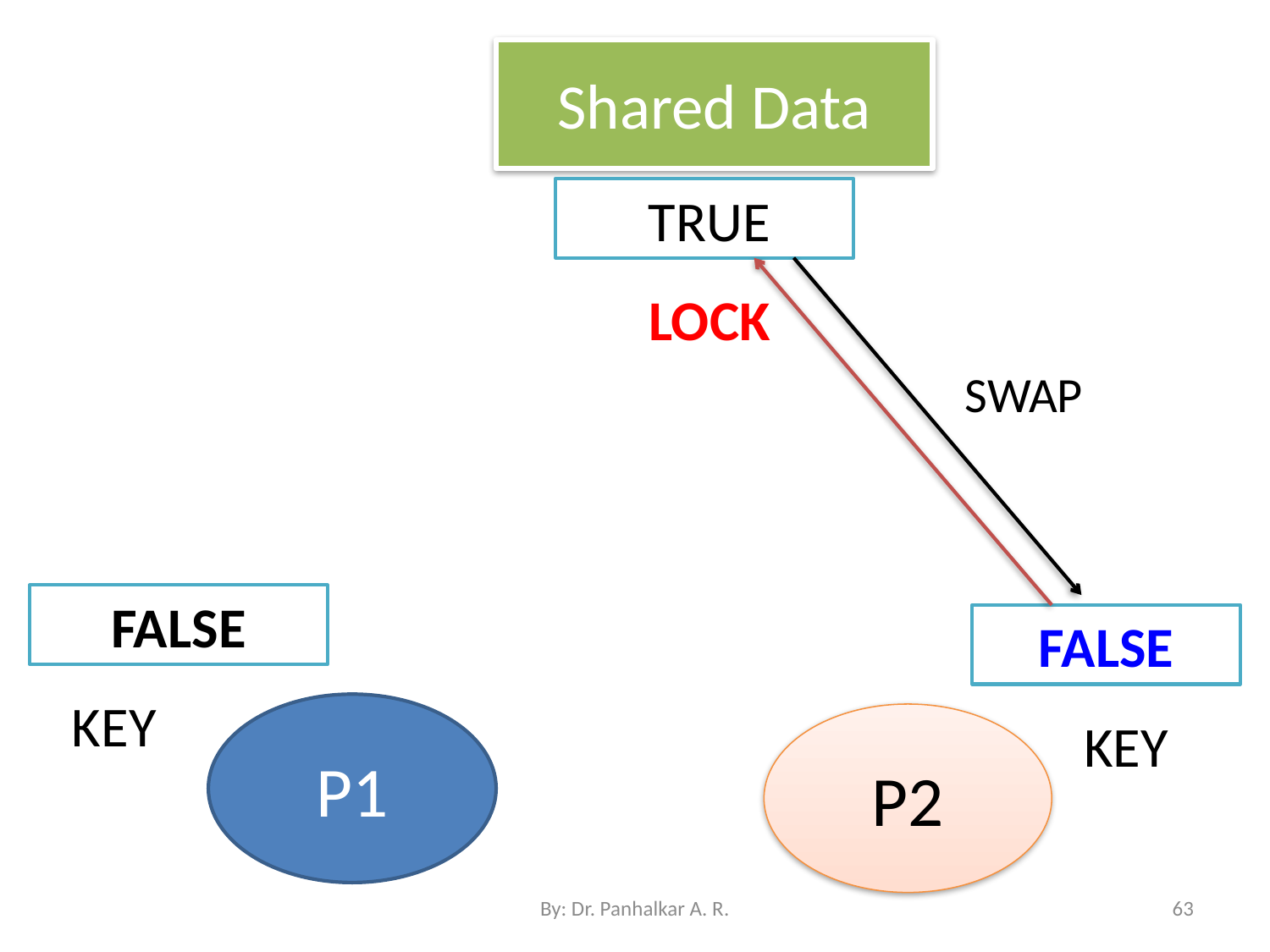

Shared Data

TRUE
LOCK
SWAP
FALSE
FALSE
KEY
P1
P2
KEY
By: Dr. Panhalkar A. R.
63